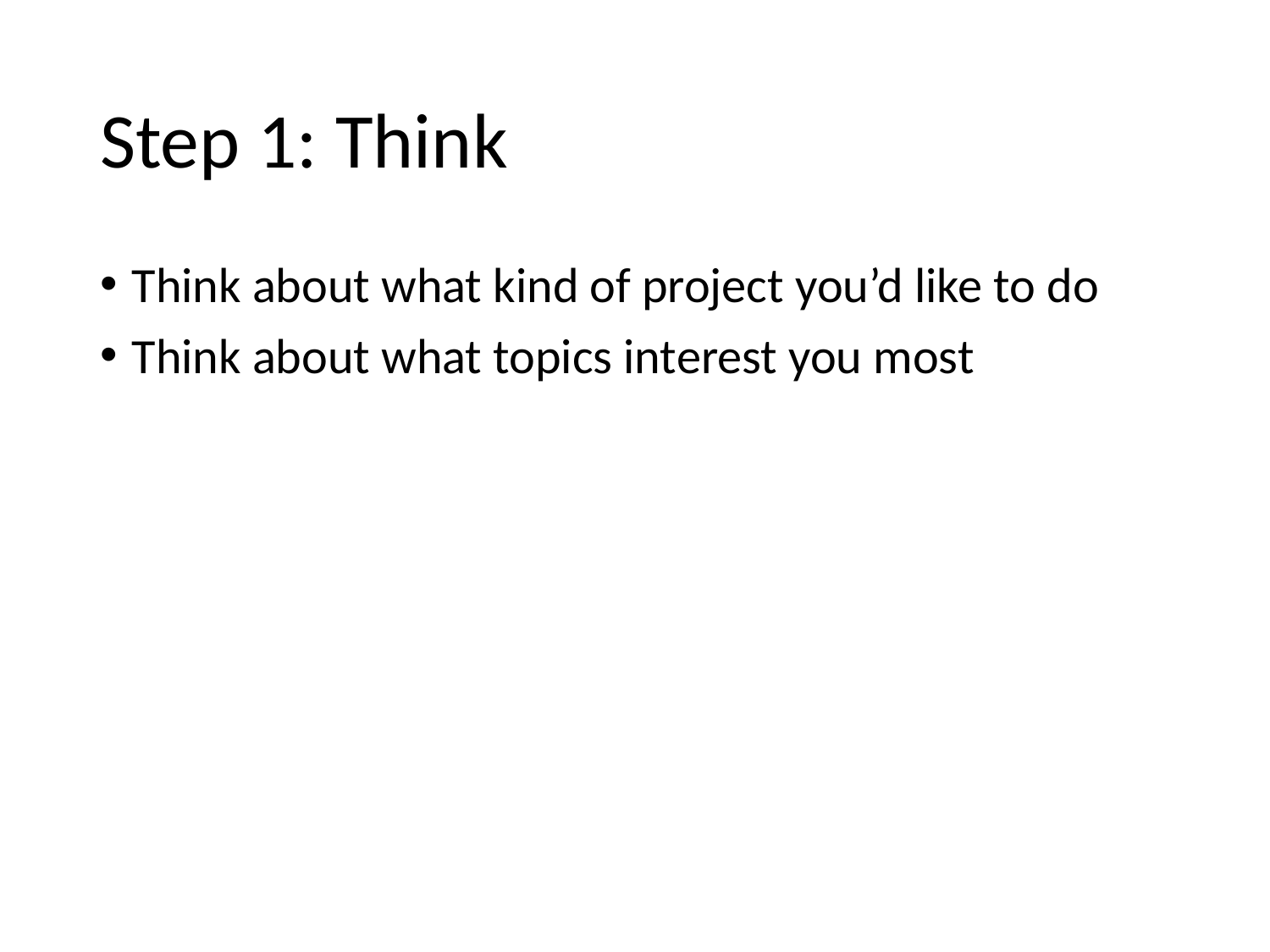

# Step 1: Think
Think about what kind of project you’d like to do
Think about what topics interest you most